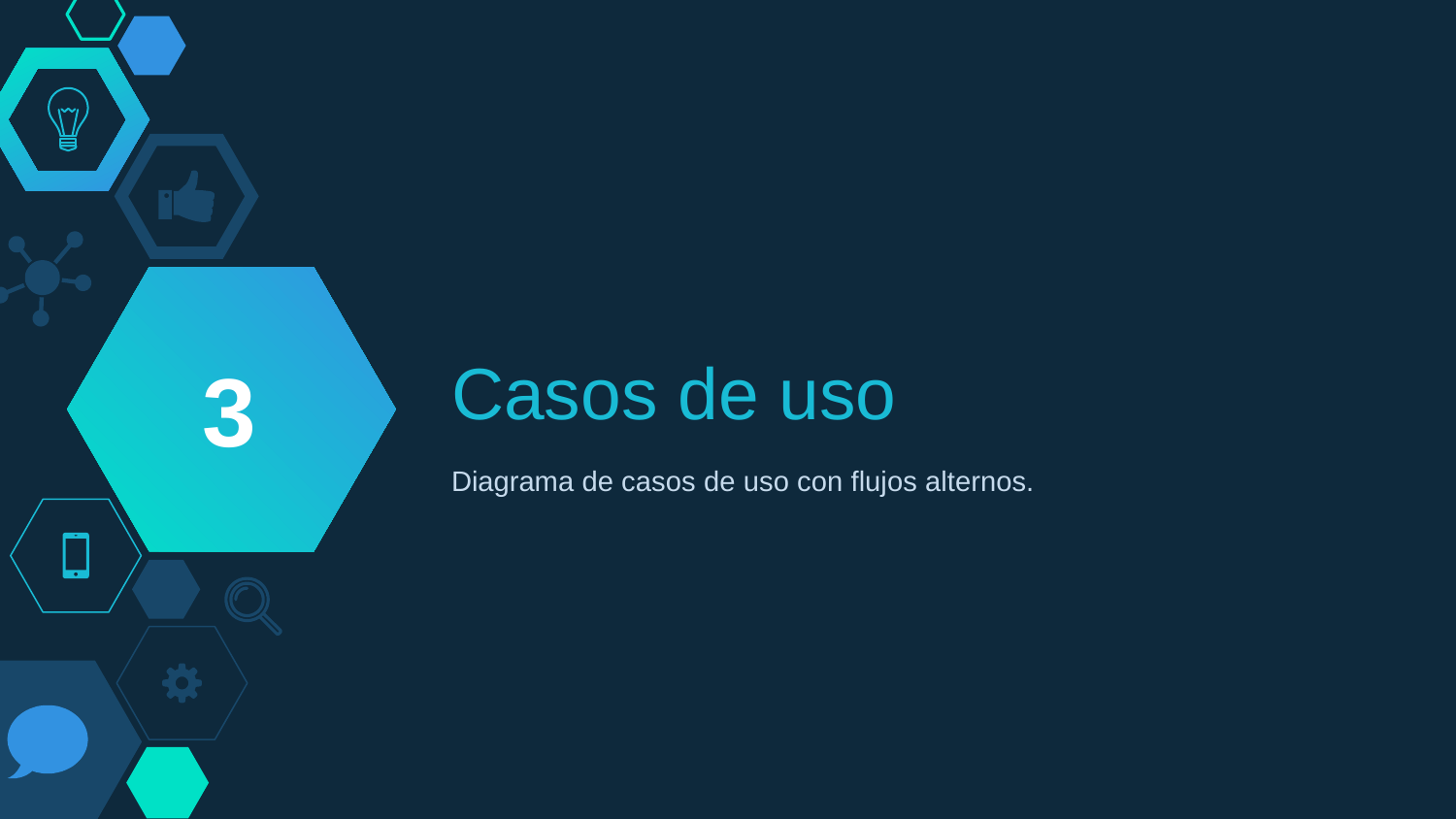

3
# Casos de uso
Diagrama de casos de uso con flujos alternos.